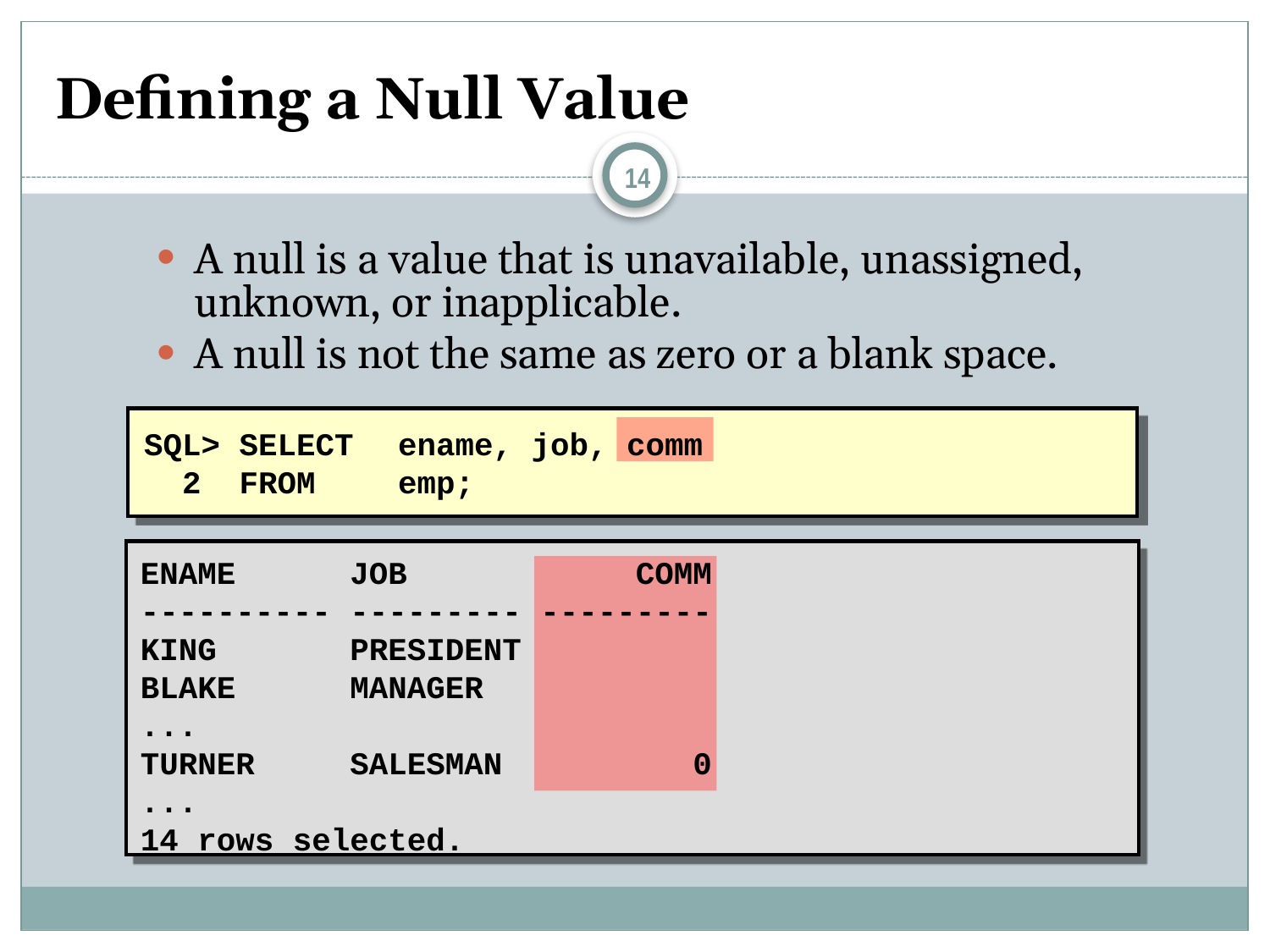

# Defining a Null Value
14
A null is a value that is unavailable, unassigned, unknown, or inapplicable.
A null is not the same as zero or a blank space.
SQL> SELECT 	ename, job, comm
  2  FROM		emp;

ENAME      JOB            COMM
---------- --------- ---------
KING       PRESIDENT
BLAKE      MANAGER
...
TURNER     SALESMAN          0
...
14 rows selected.